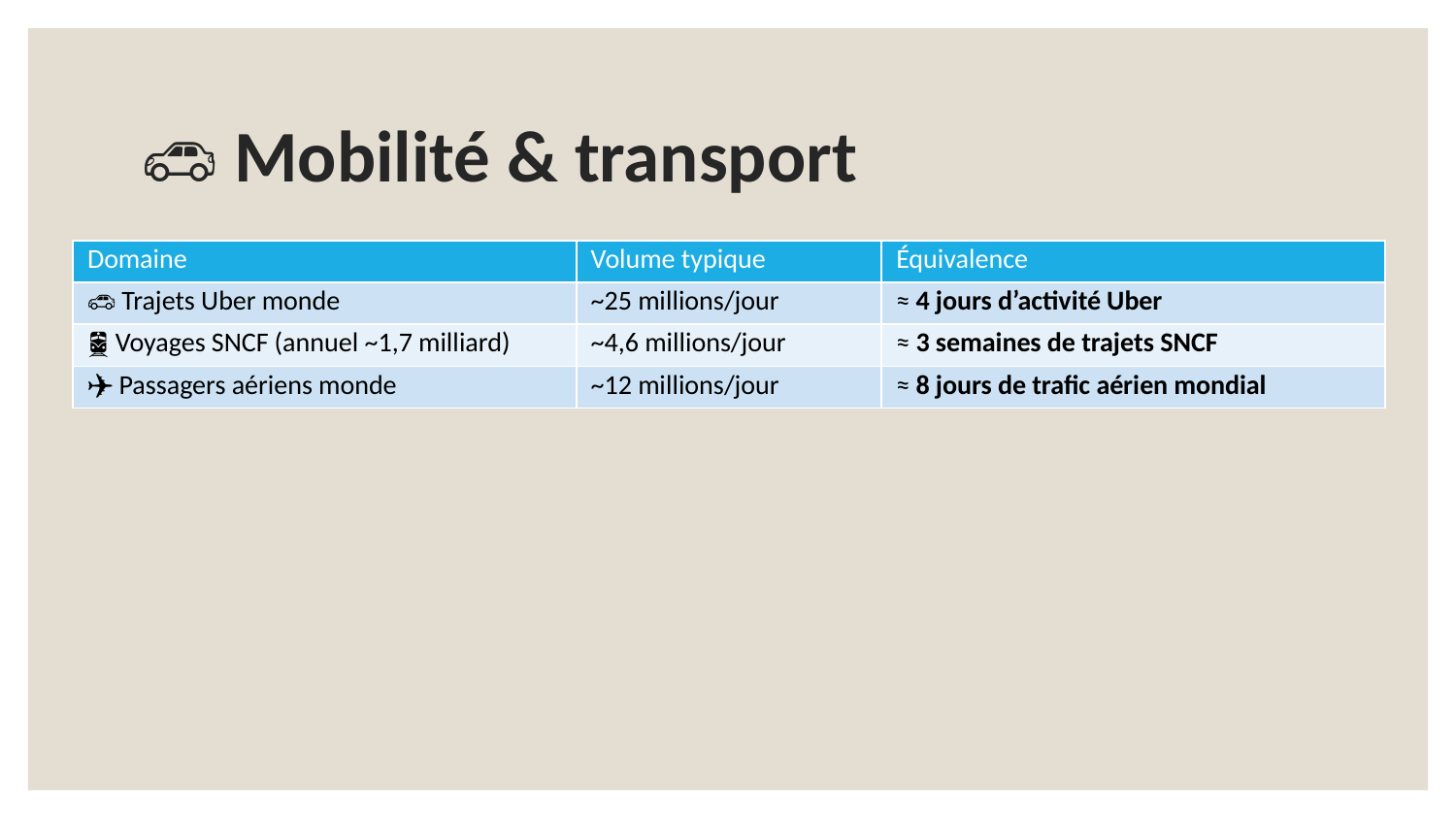

# 🚗 Mobilité & transport
| Domaine | Volume typique | Équivalence |
| --- | --- | --- |
| 🚗 Trajets Uber monde | ~25 millions/jour | ≈ 4 jours d’activité Uber |
| 🚆 Voyages SNCF (annuel ~1,7 milliard) | ~4,6 millions/jour | ≈ 3 semaines de trajets SNCF |
| ✈️ Passagers aériens monde | ~12 millions/jour | ≈ 8 jours de trafic aérien mondial |